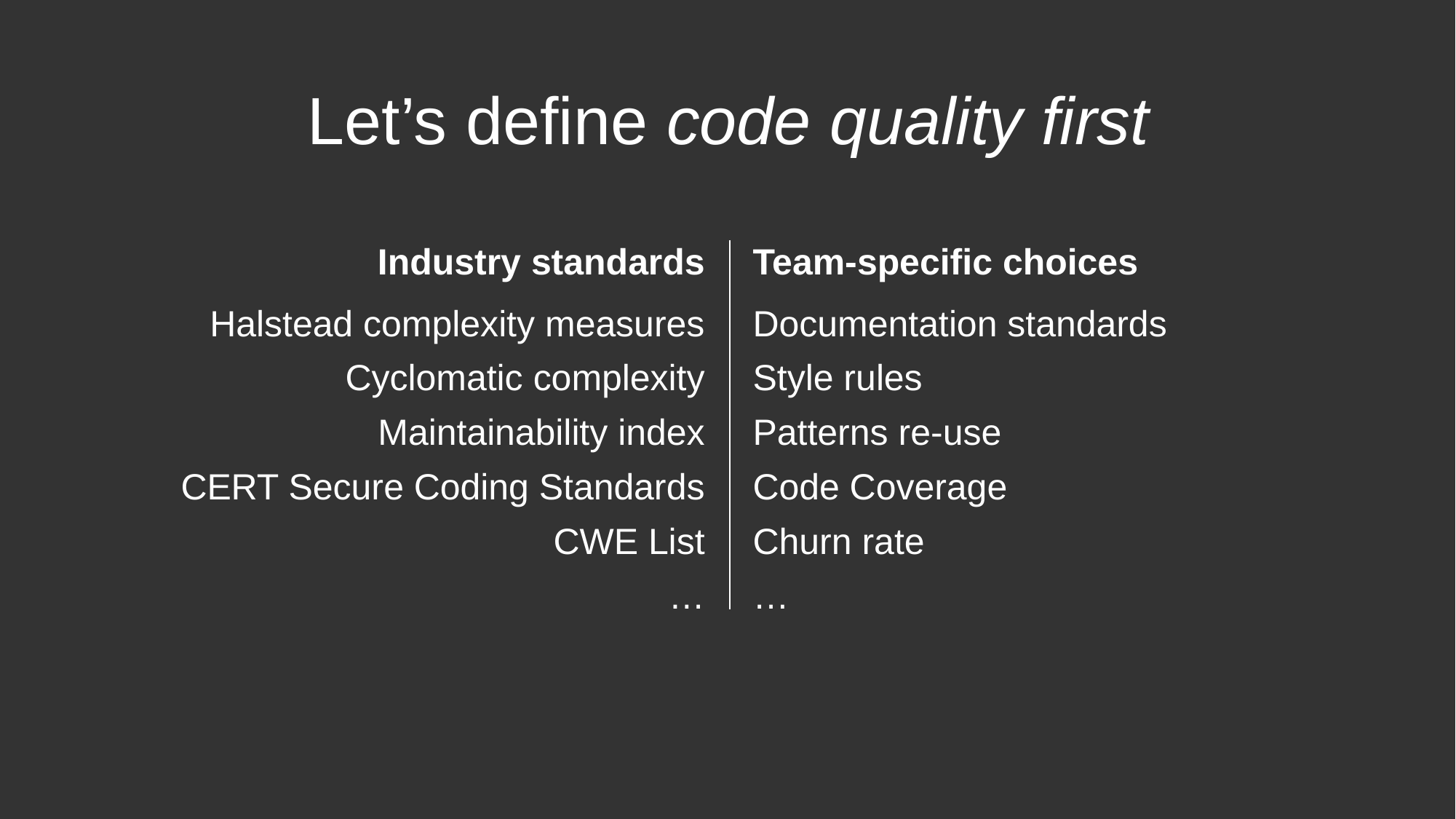

# Let’s define code quality first
Industry standards
Team-specific choices
Halstead complexity measures
Cyclomatic complexity
Maintainability index
CERT Secure Coding Standards
CWE List
…
Documentation standards
Style rules
Patterns re-use
Code Coverage
Churn rate
…